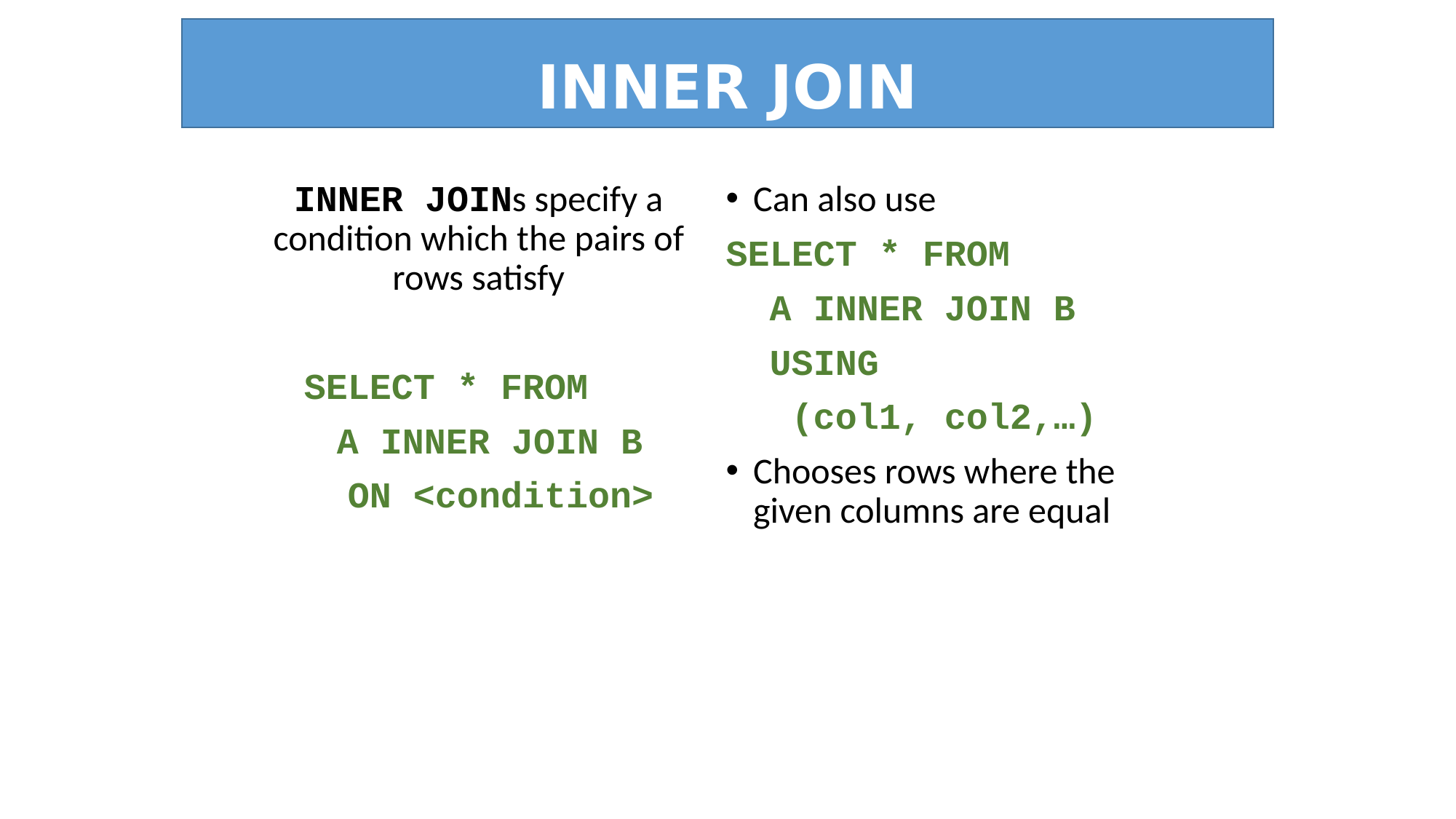

# INNER JOIN
INNER JOINs specify a condition which the pairs of rows satisfy

SELECT * FROM
  A INNER JOIN B
  ON <condition>
Can also use
SELECT * FROM
  A INNER JOIN B
  USING
   (col1, col2,…)
Chooses rows where the given columns are equal